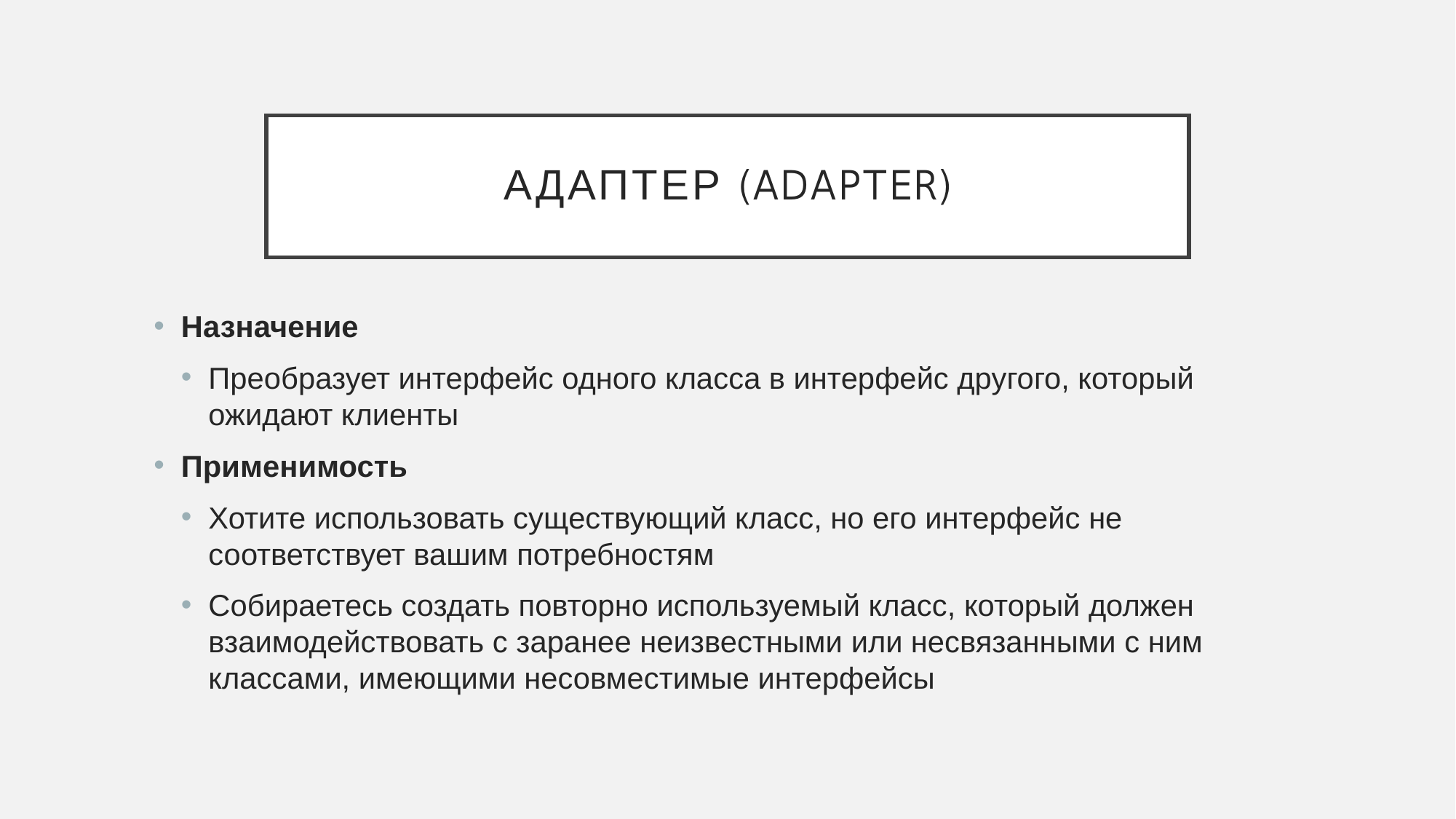

# Адаптер (Adapter)
Назначение
Преобразует интерфейс одного класса в интерфейс другого, который ожидают клиенты
Применимость
Хотите использовать существующий класс, но его интерфейс не соответствует вашим потребностям
Собираетесь создать повторно используемый класс, который должен взаимодействовать с заранее неизвестными или несвязанными с ним классами, имеющими несовместимые интерфейсы